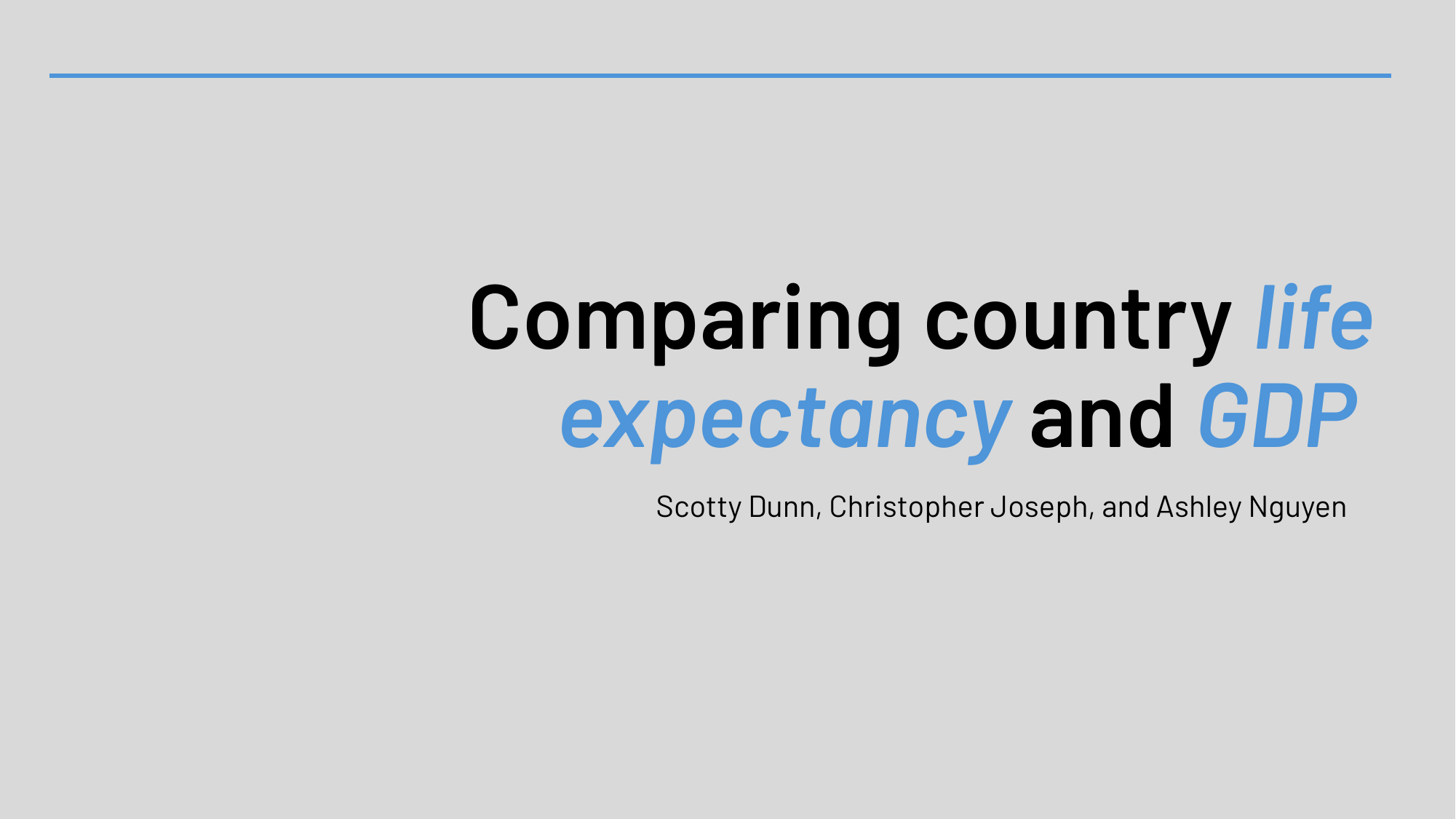

# Comparing country life expectancy and GDP
Scotty Dunn, Christopher Joseph, and Ashley Nguyen